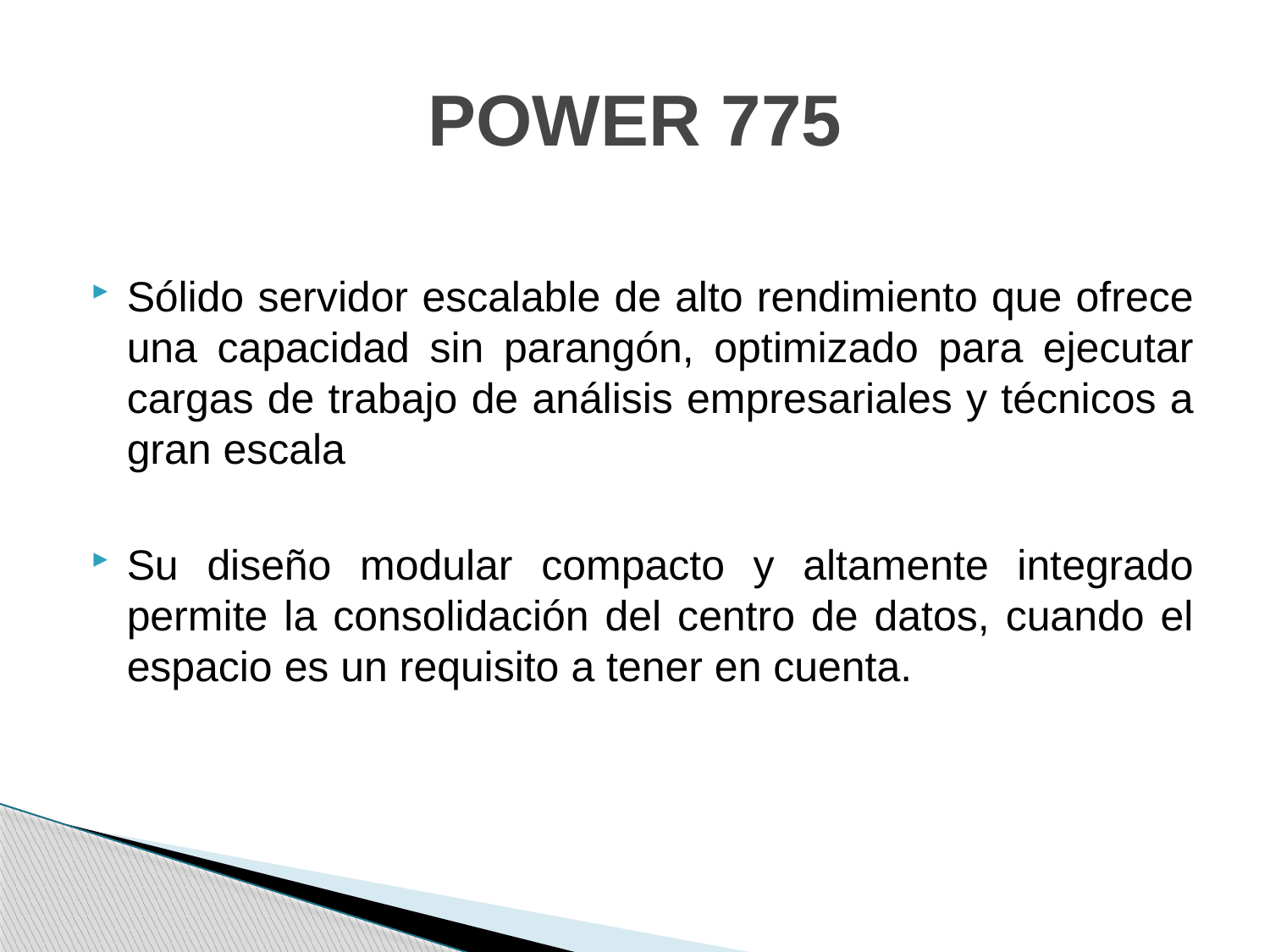

# POWER 775

Sólido servidor escalable de alto rendimiento que ofrece una capacidad sin parangón, optimizado para ejecutar cargas de trabajo de análisis empresariales y técnicos a gran escala

Su diseño modular compacto y altamente integrado permite la consolidación del centro de datos, cuando el espacio es un requisito a tener en cuenta.